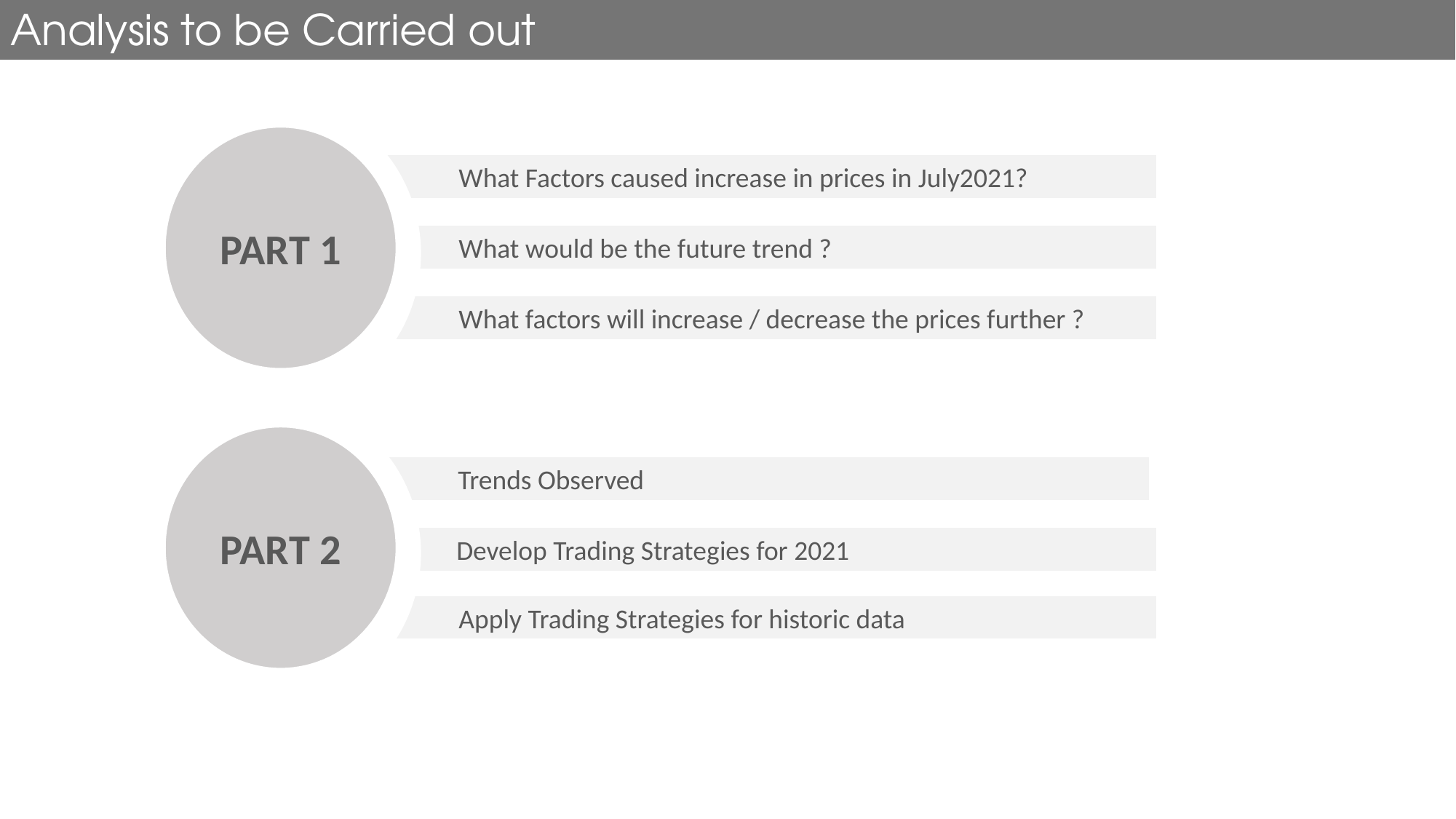

Analysis to be Carried out

PART 1
                      What Factors caused increase in prices in July2021?
                      What would be the future trend ?
                      What factors will increase / decrease the prices further ?

PART 2
                       Trends Observed
	    Develop Trading Strategies for 2021
                      Apply Trading Strategies for historic data